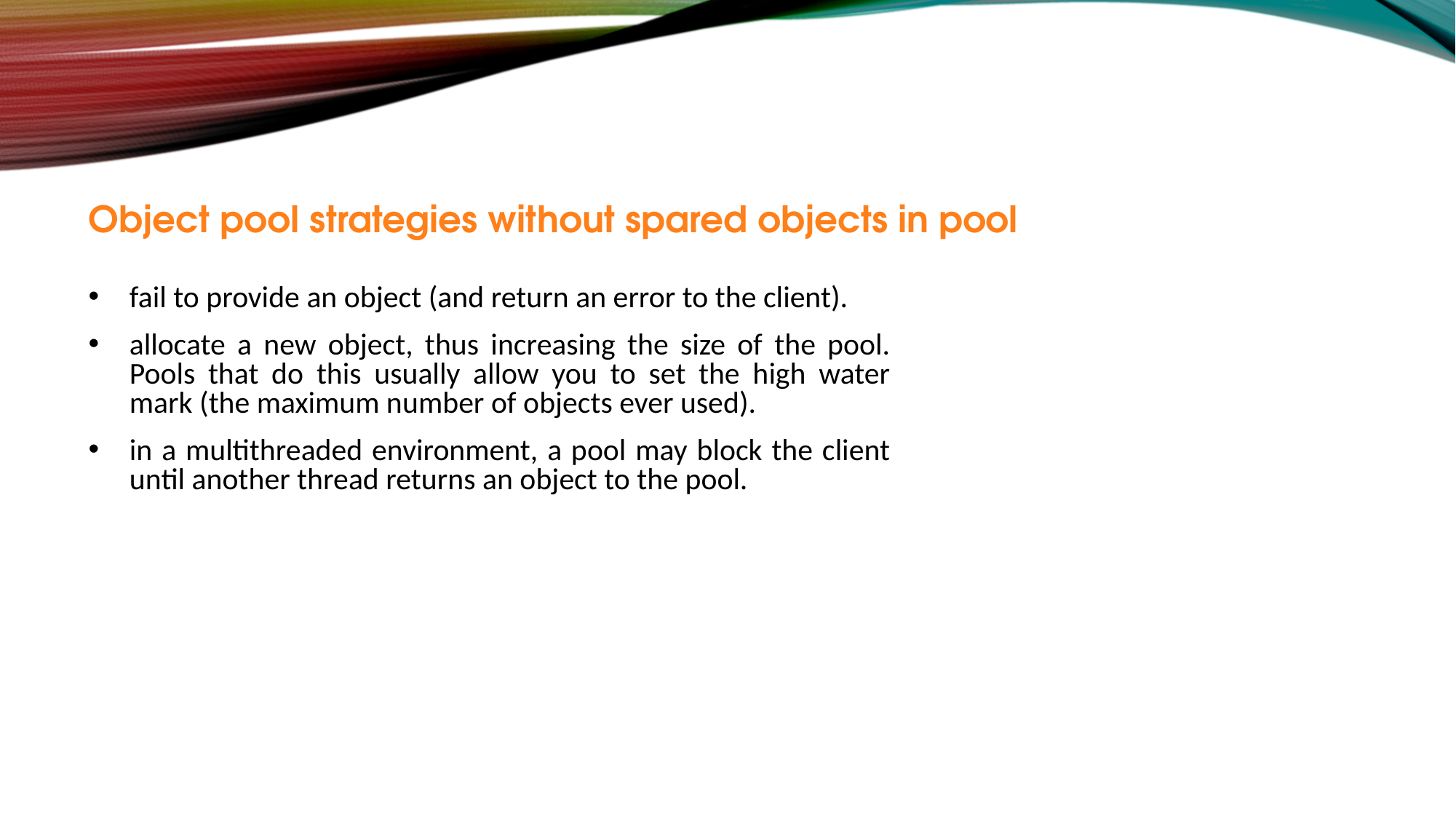

Object pool strategies without spared objects in pool

fail to provide an object (and return an error to the client).
allocate a new object, thus increasing the size of the pool. Pools that do this usually allow you to set the high water mark (the maximum number of objects ever used).
in a multithreaded environment, a pool may block the client until another thread returns an object to the pool.